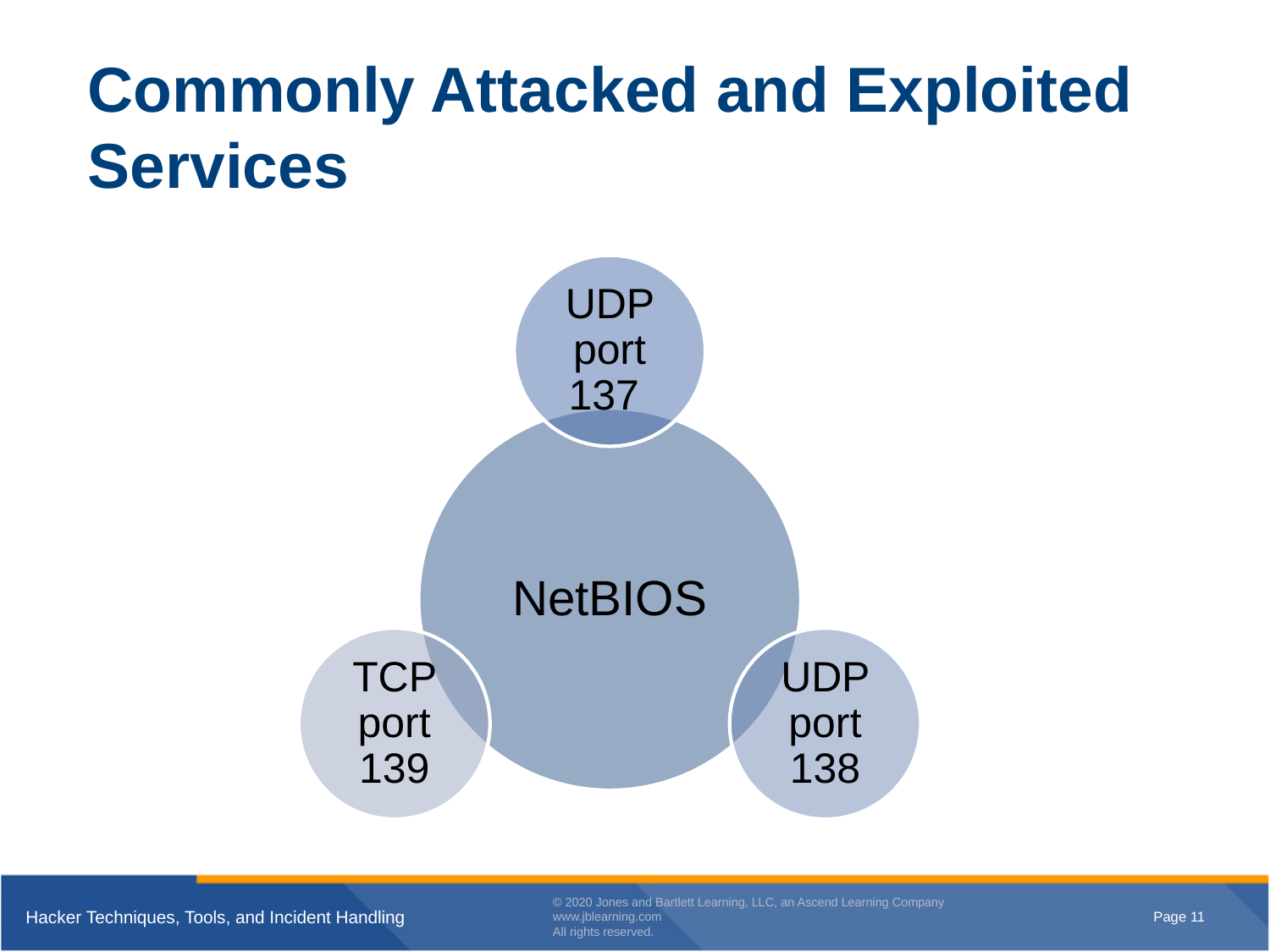

# Commonly Attacked and Exploited Services

NetBIOS
UDP port 137
UDP port 138
TCP port 139